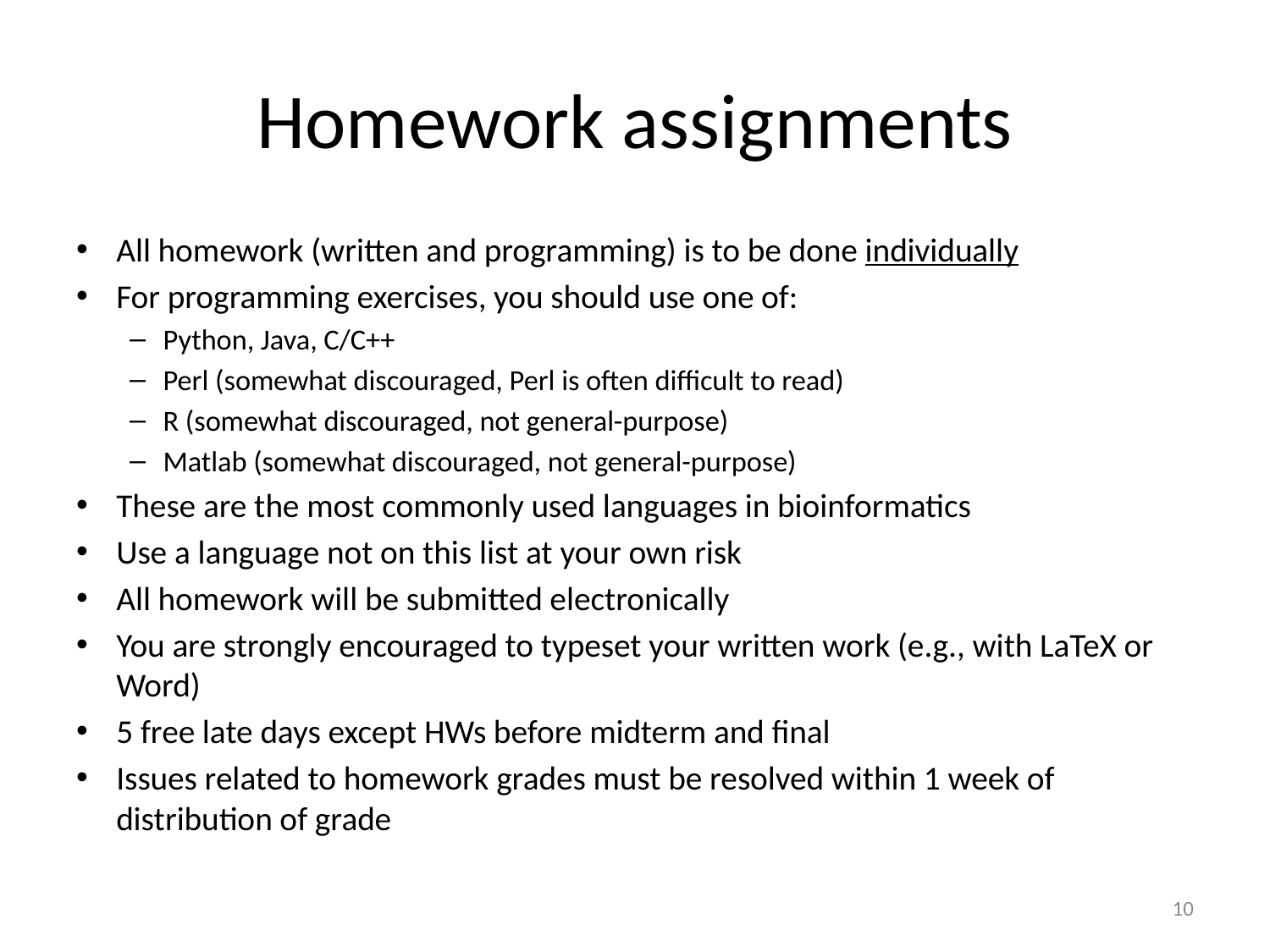

# Homework assignments
All homework (written and programming) is to be done individually
For programming exercises, you should use one of:
Python, Java, C/C++
Perl (somewhat discouraged, Perl is often difficult to read)
R (somewhat discouraged, not general-purpose)
Matlab (somewhat discouraged, not general-purpose)
These are the most commonly used languages in bioinformatics
Use a language not on this list at your own risk
All homework will be submitted electronically
You are strongly encouraged to typeset your written work (e.g., with LaTeX or Word)
5 free late days except HWs before midterm and final
Issues related to homework grades must be resolved within 1 week of distribution of grade
10